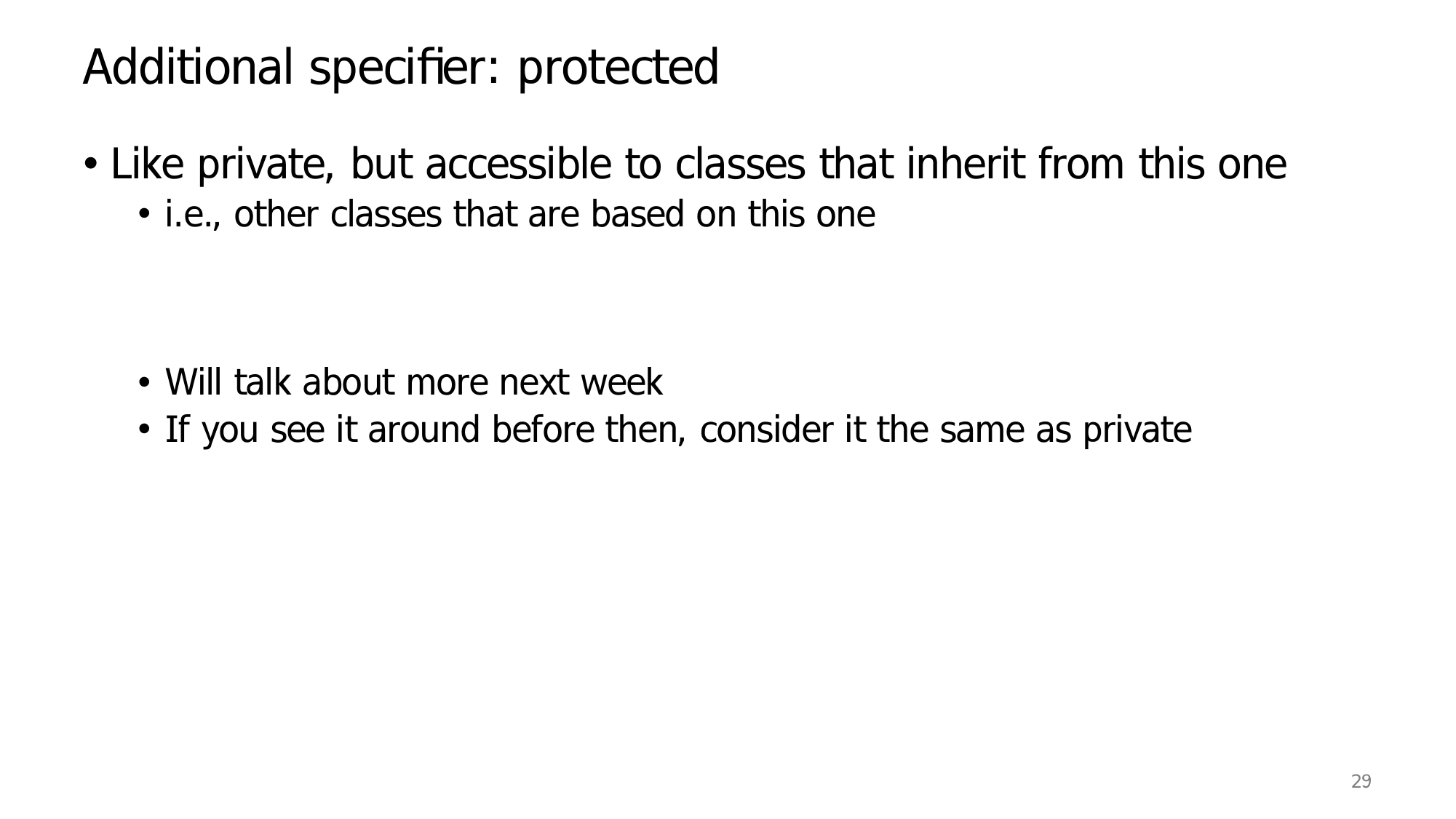

# Additional specifier: protected
Like private, but accessible to classes that inherit from this one
i.e., other classes that are based on this one

Will talk about more next week
If you see it around before then, consider it the same as private
29